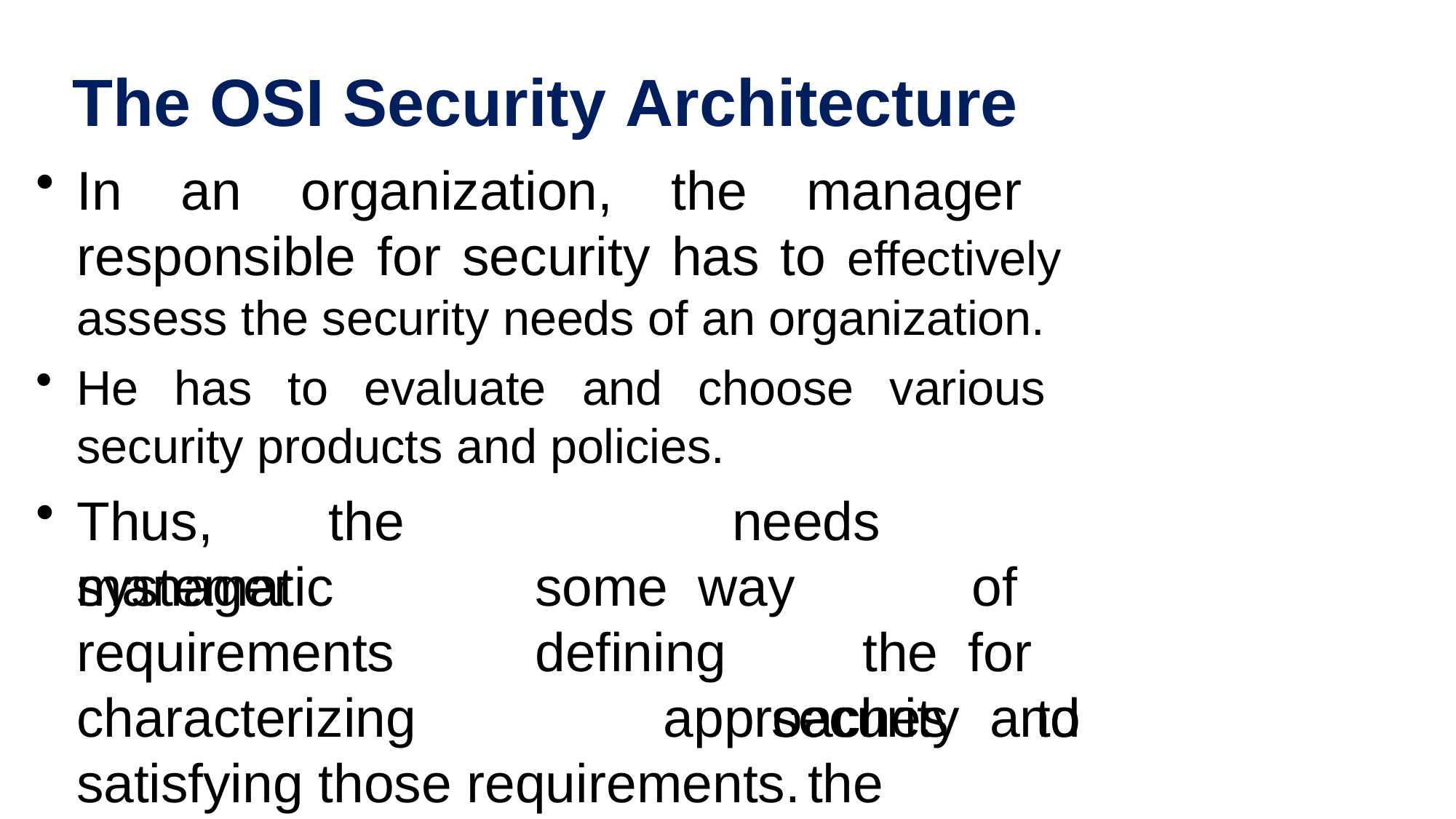

# The OSI Security Architecture
In an organization, the manager  responsible for security has to effectively  assess the security needs of an organization.
He has to evaluate and choose various  security products and policies.
Thus,	the	manager
needs		some  way		of	defining		the  for	security	and
the
systematic  requirements  characterizing
approaches	to
satisfying those requirements.